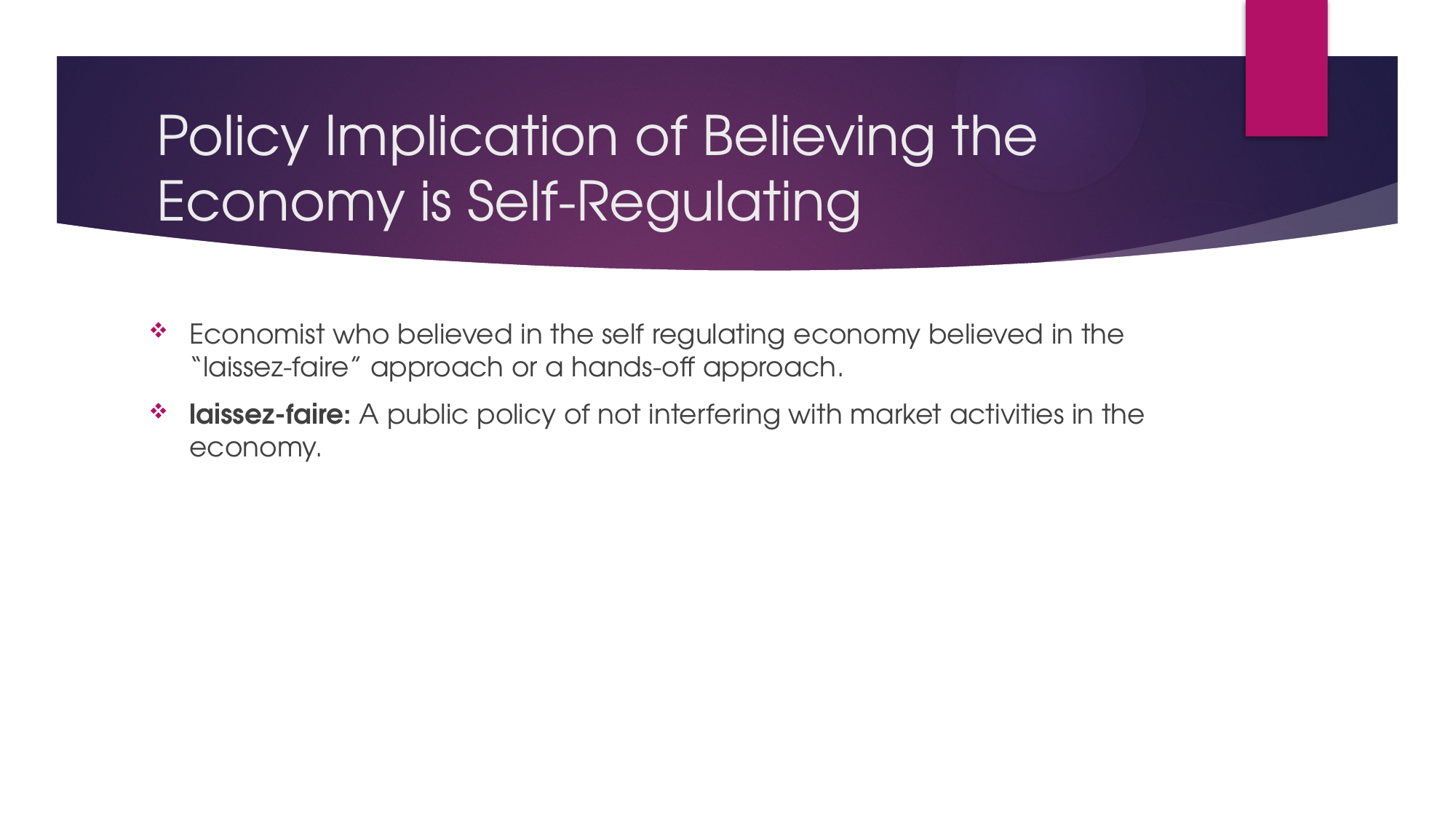

# Policy Implication of Believing the Economy is Self-Regulating
Economist who believed in the self regulating economy believed in the “laissez-faire” approach or a hands-off approach.
laissez-faire: A public policy of not interfering with market activities in the economy.